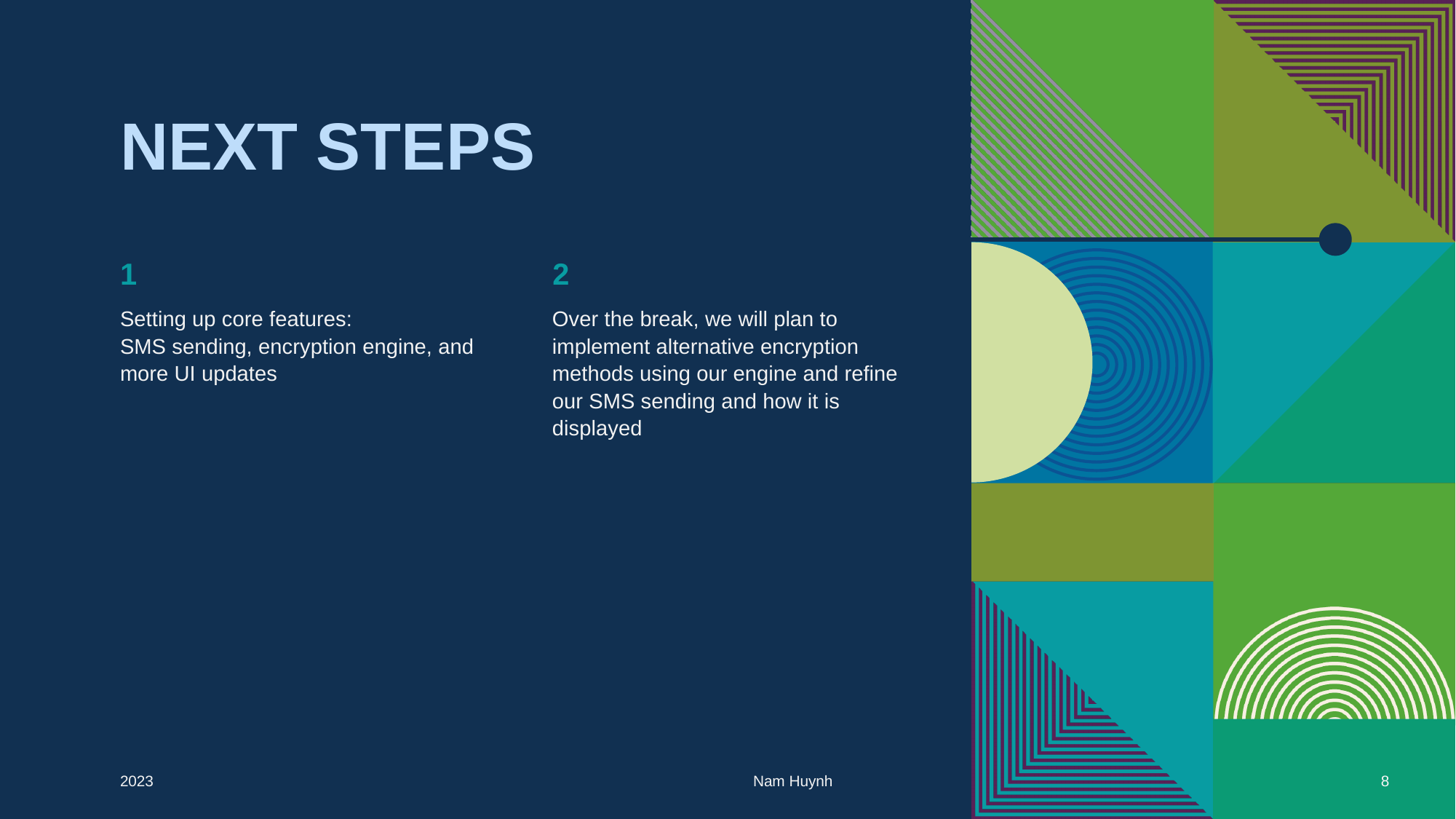

# Next Steps
1
2
Setting up core features: SMS sending, encryption engine, and more UI updates
Over the break, we will plan to implement alternative encryption methods using our engine and refine our SMS sending and how it is displayed
2023
Nam Huynh
8